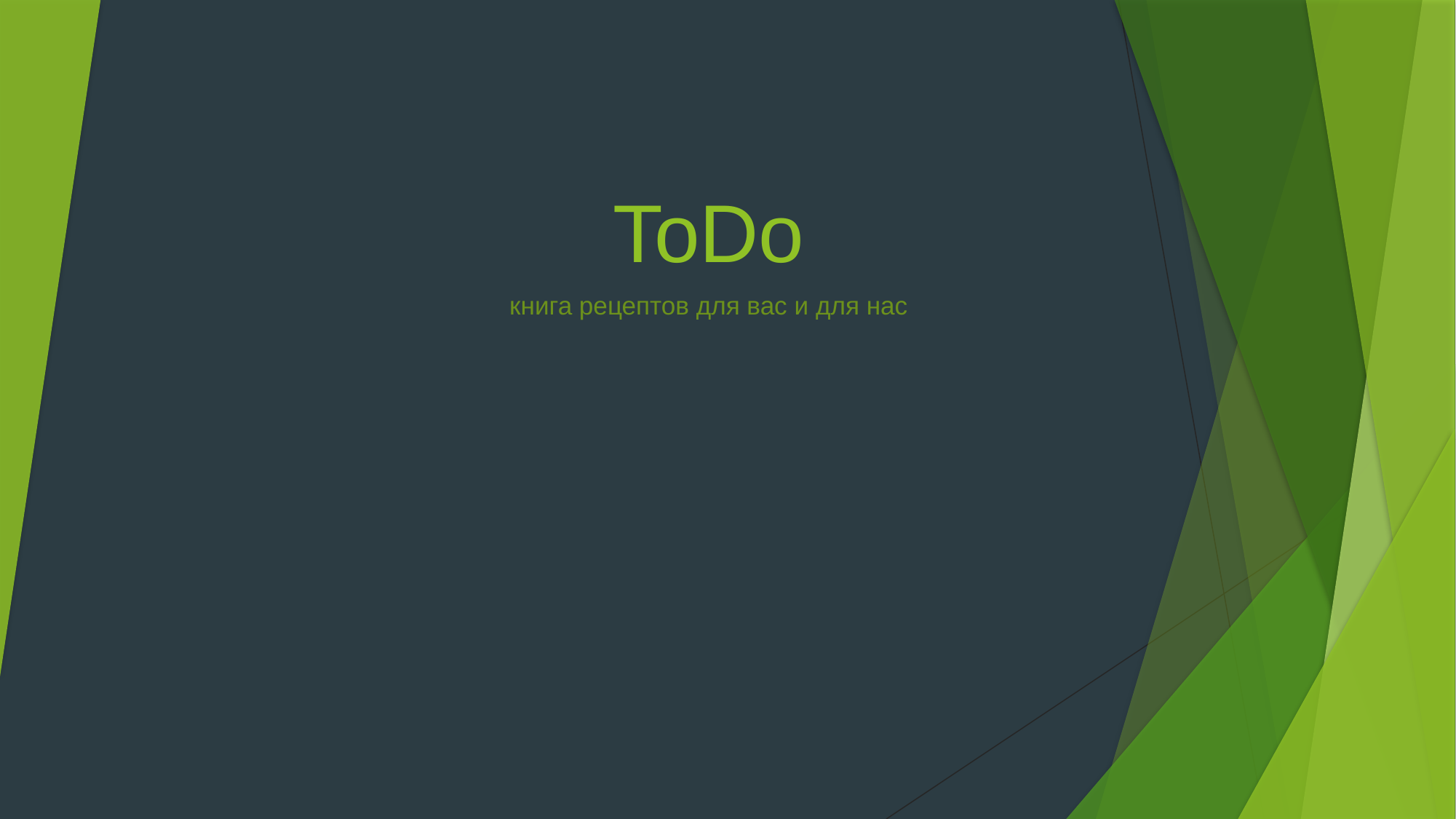

# ToDo
книга рецептов для вас и для нас